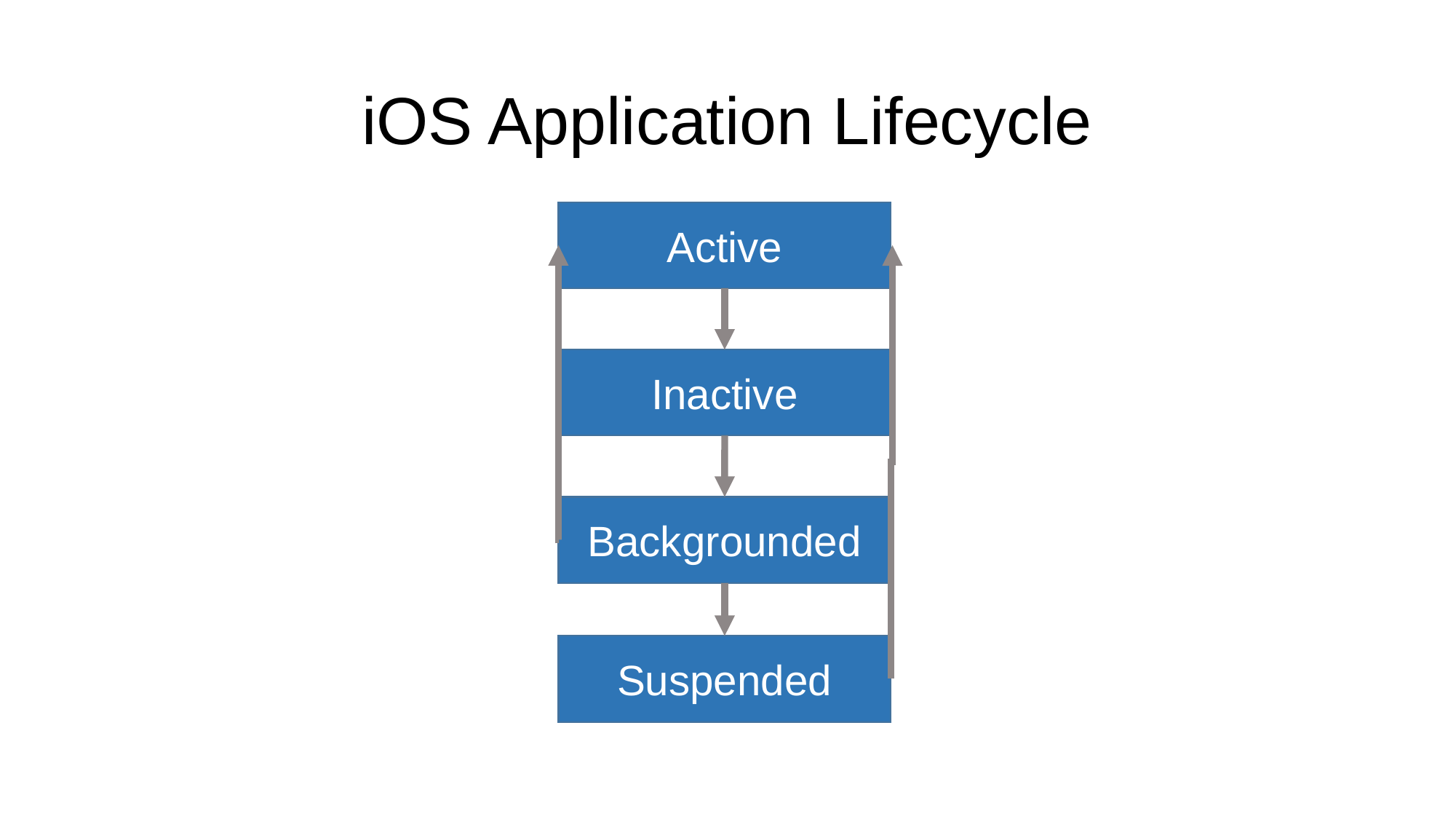

# iOS Application Lifecycle

Active

Inactive

Backgrounded

Suspended